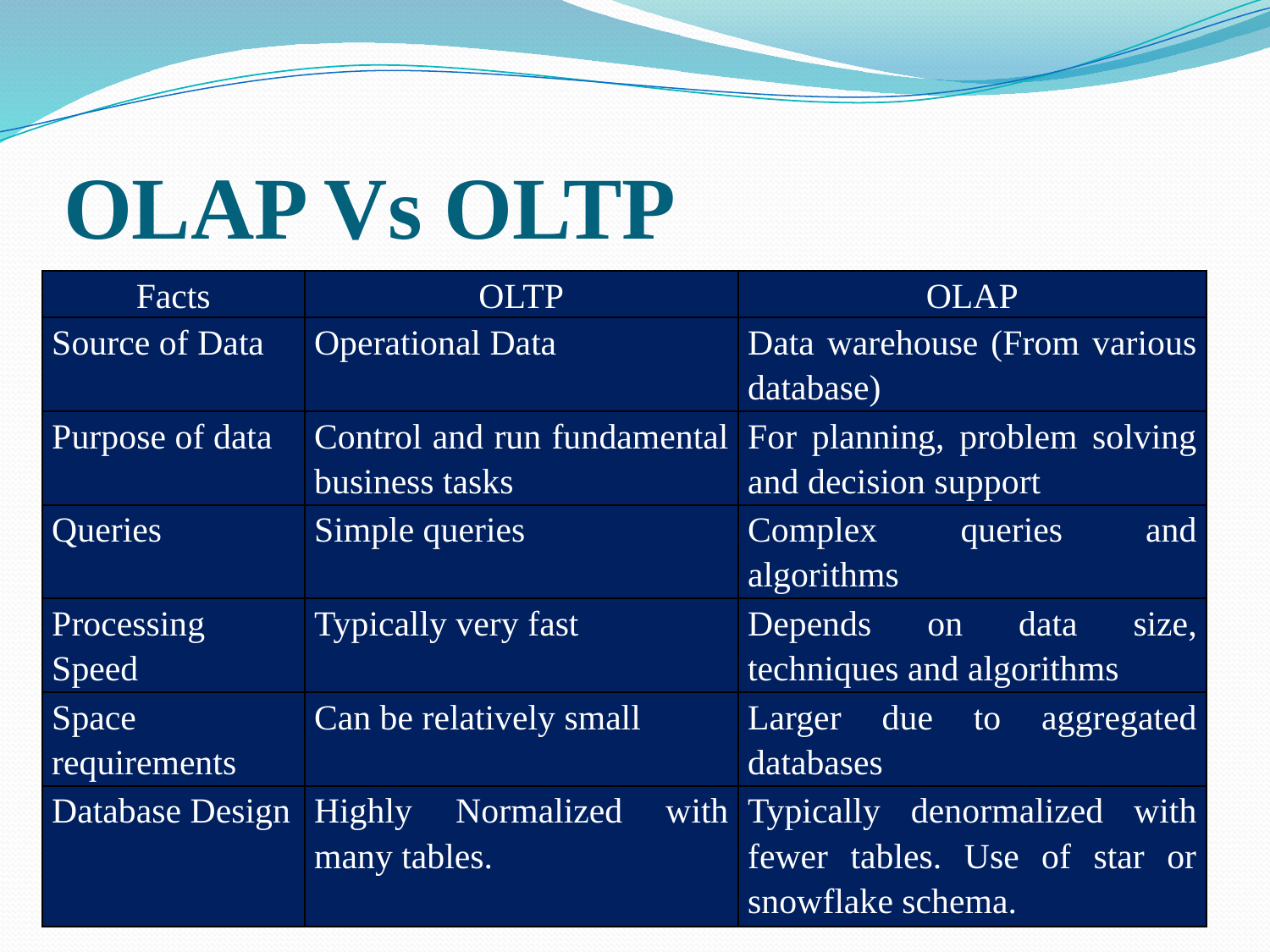

# OLAP Vs OLTP

| Facts | OLTP | OLAP |
| --- | --- | --- |
| Source of Data | Operational Data | Data warehouse (From various database) |
| Purpose of data | Control and run fundamental business tasks | For planning, problem solving and decision support |
| Queries | Simple queries | Complex queries and algorithms |
| Processing Speed | Typically very fast | Depends on data size, techniques and algorithms |
| Space requirements | Can be relatively small | Larger due to aggregated databases |
| Database Design | Highly Normalized with many tables. | Typically denormalized with fewer tables. Use of star or snowflake schema. |
11